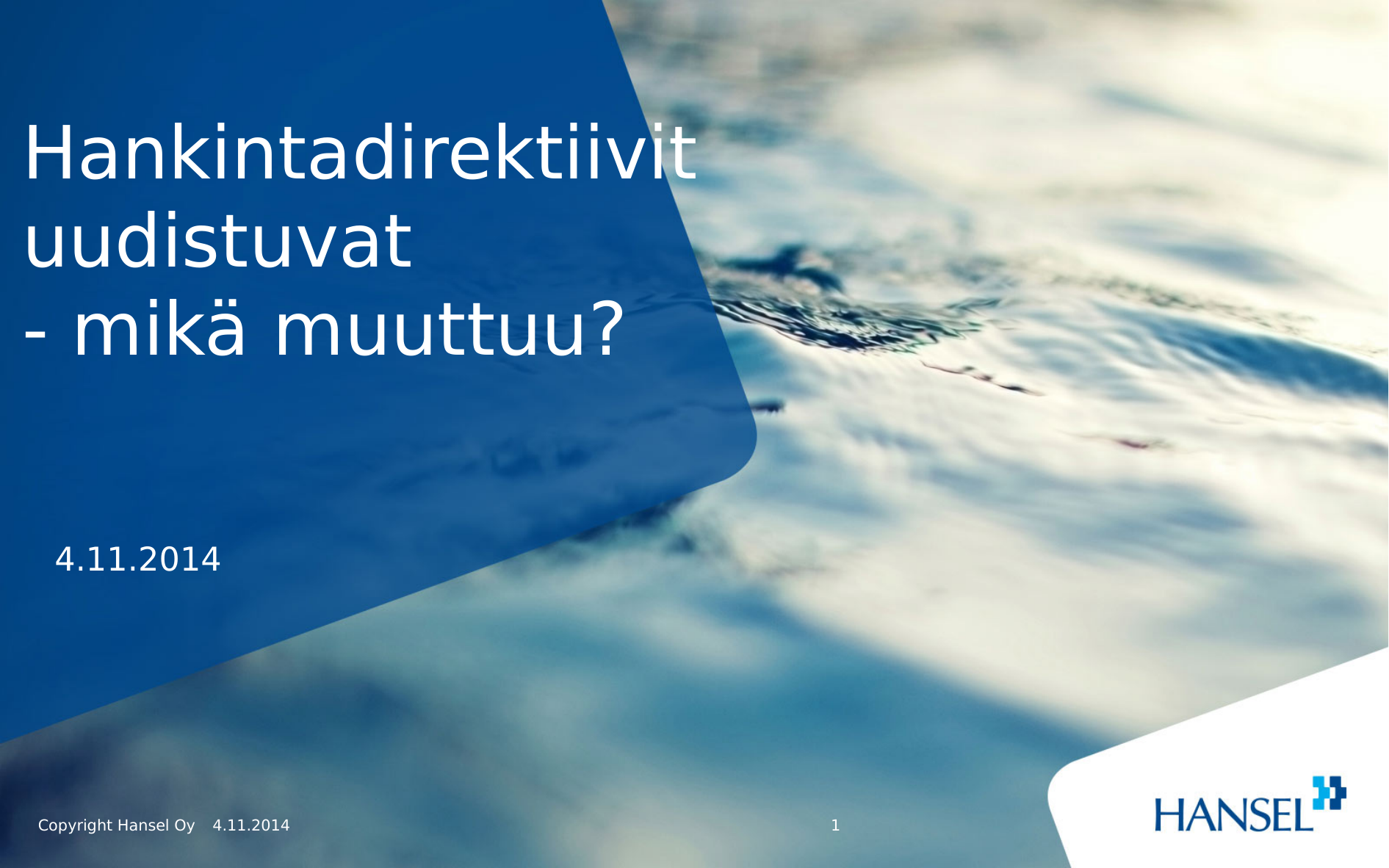

# Hankintadirektiivit uudistuvat - mikä muuttuu?

4.11.2014

4.11.2014
1